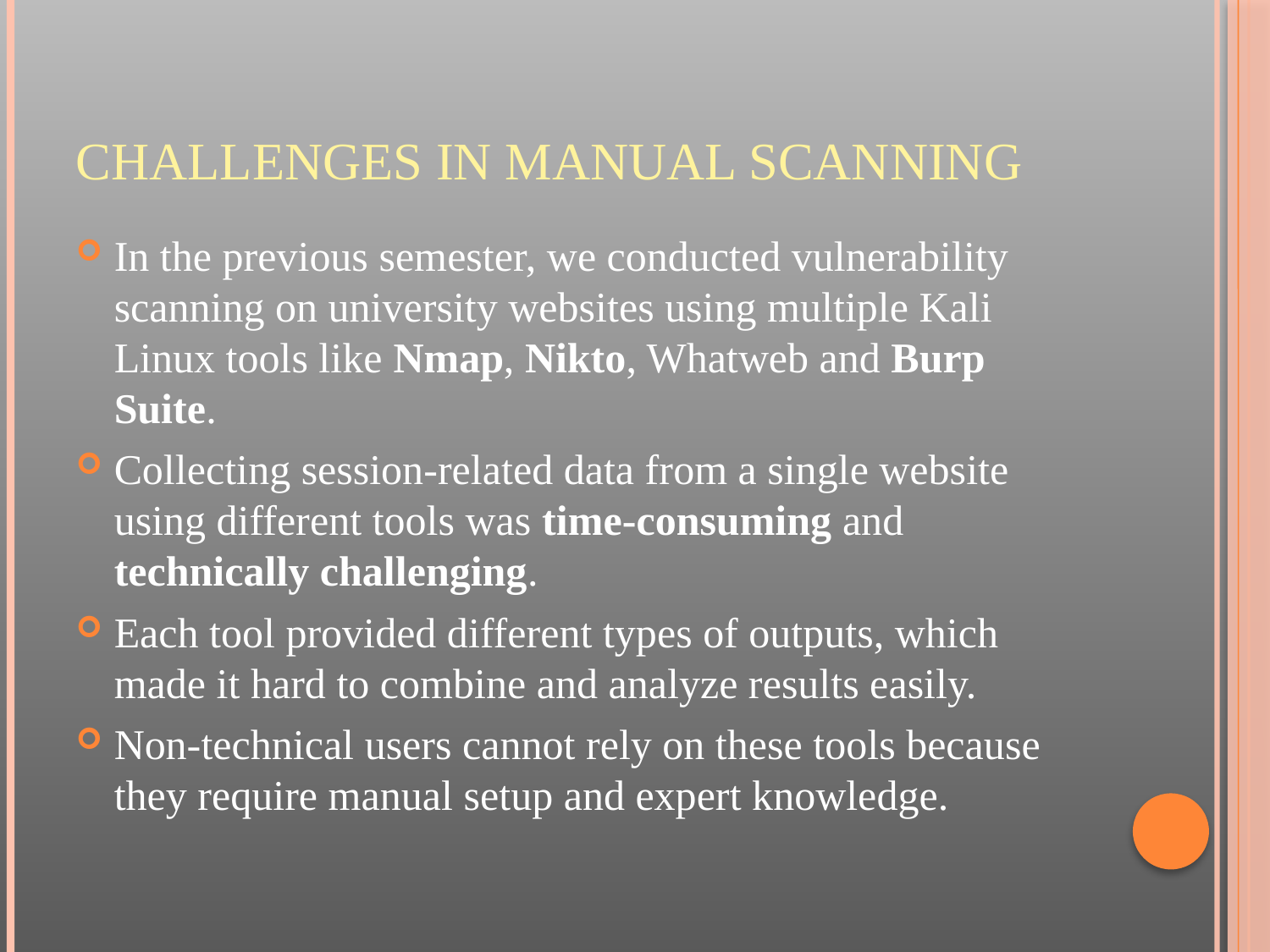

# Challenges in Manual Scanning
In the previous semester, we conducted vulnerability scanning on university websites using multiple Kali Linux tools like Nmap, Nikto, Whatweb and Burp Suite.
Collecting session-related data from a single website using different tools was time-consuming and technically challenging.
Each tool provided different types of outputs, which made it hard to combine and analyze results easily.
Non-technical users cannot rely on these tools because they require manual setup and expert knowledge.